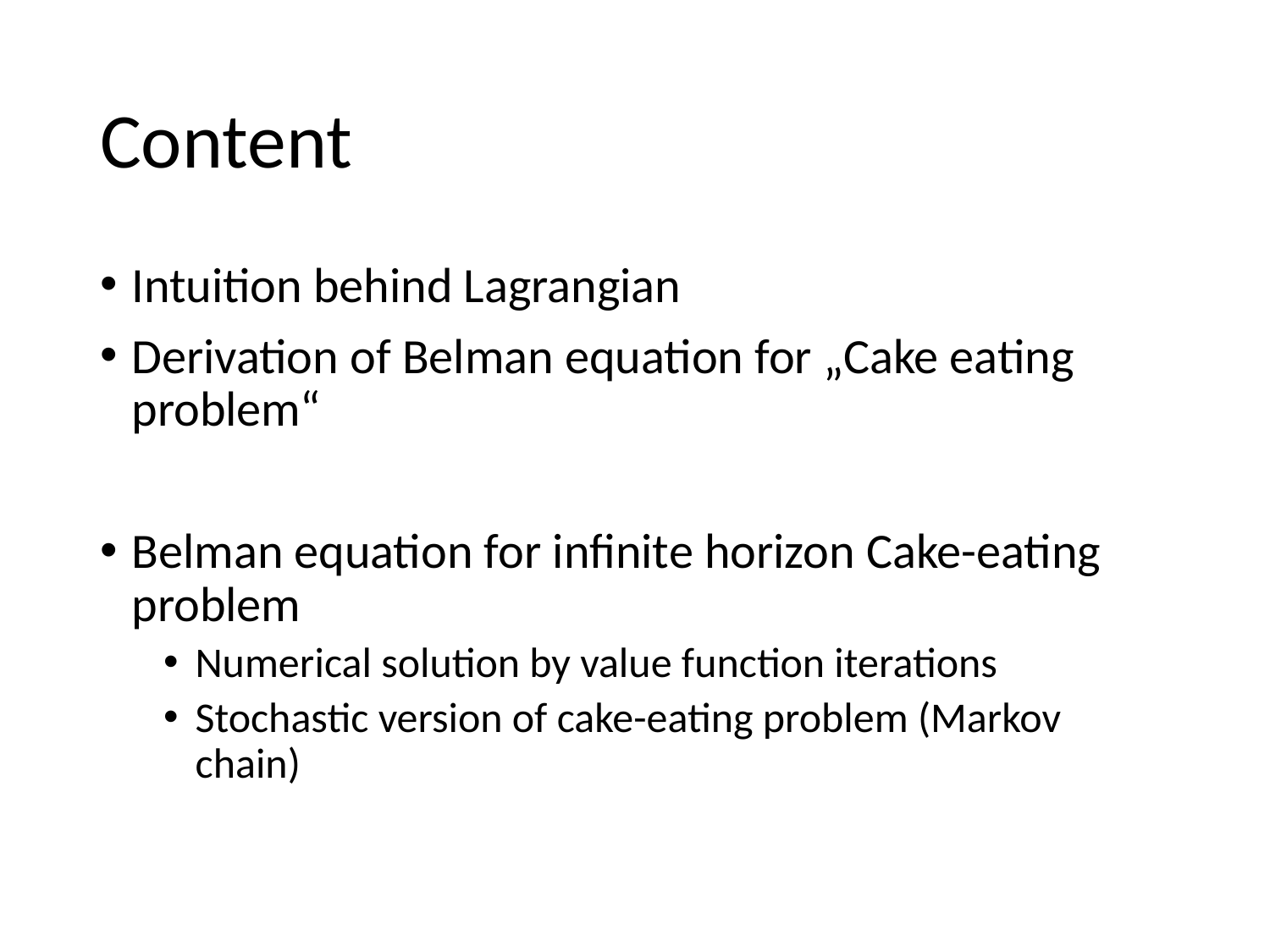

# Content
Intuition behind Lagrangian
Derivation of Belman equation for „Cake eating problem“

Belman equation for infinite horizon Cake-eating problem
Numerical solution by value function iterations
Stochastic version of cake-eating problem (Markov chain)